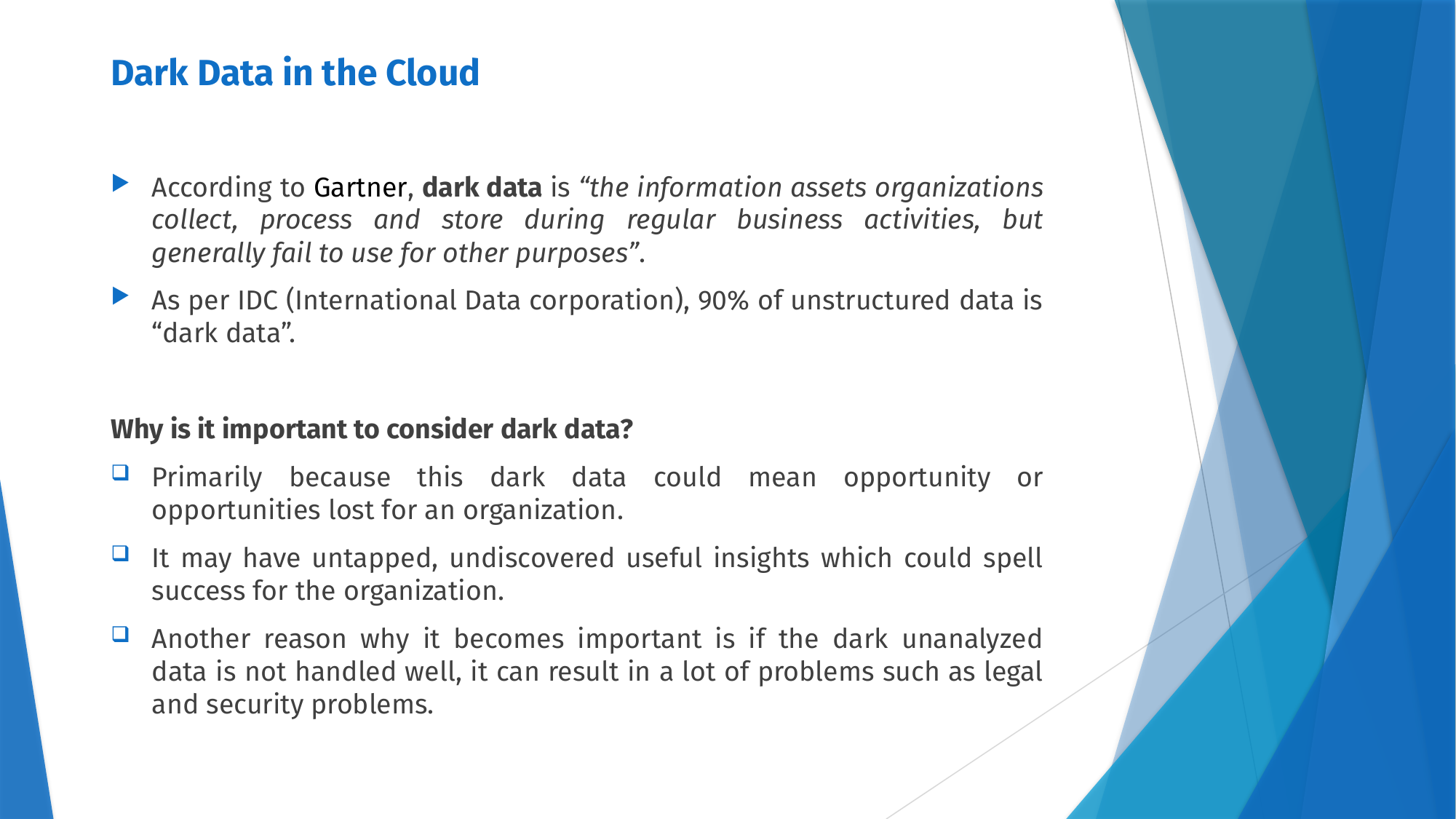

# Dark Data in the Cloud
According to Gartner, dark data is “the information assets organizations collect, process and store during regular business activities, but generally fail to use for other purposes”.
As per IDC (International Data corporation), 90% of unstructured data is “dark data”.

Why is it important to consider dark data?
Primarily because this dark data could mean opportunity or opportunities lost for an organization.
It may have untapped, undiscovered useful insights which could spell success for the organization.
Another reason why it becomes important is if the dark unanalyzed data is not handled well, it can result in a lot of problems such as legal and security problems.